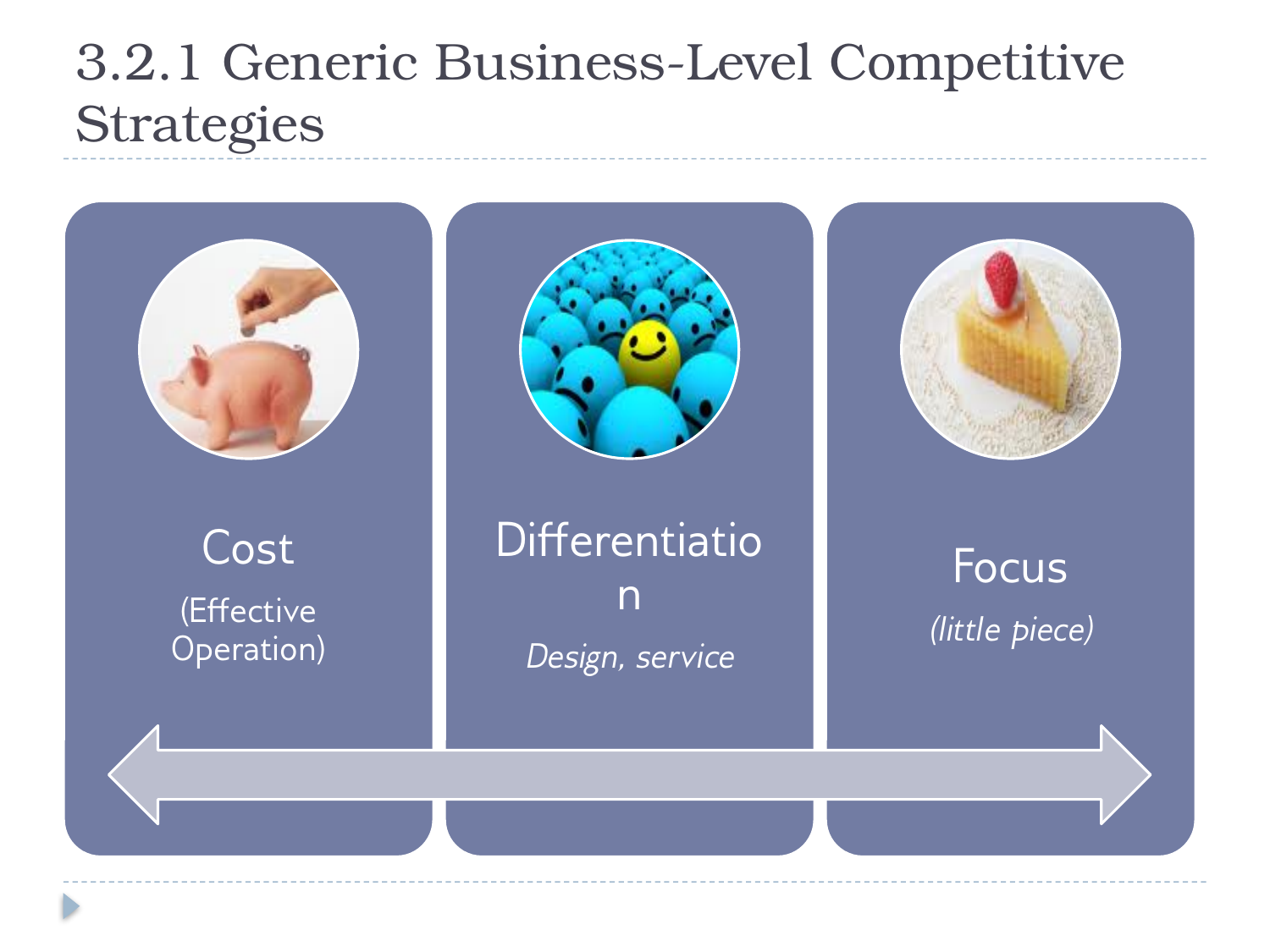

# 3.2.1 Generic Business-Level Competitive Strategies
Cost
(Effective Operation)
Differentiation
Design, service
Focus
(little piece)